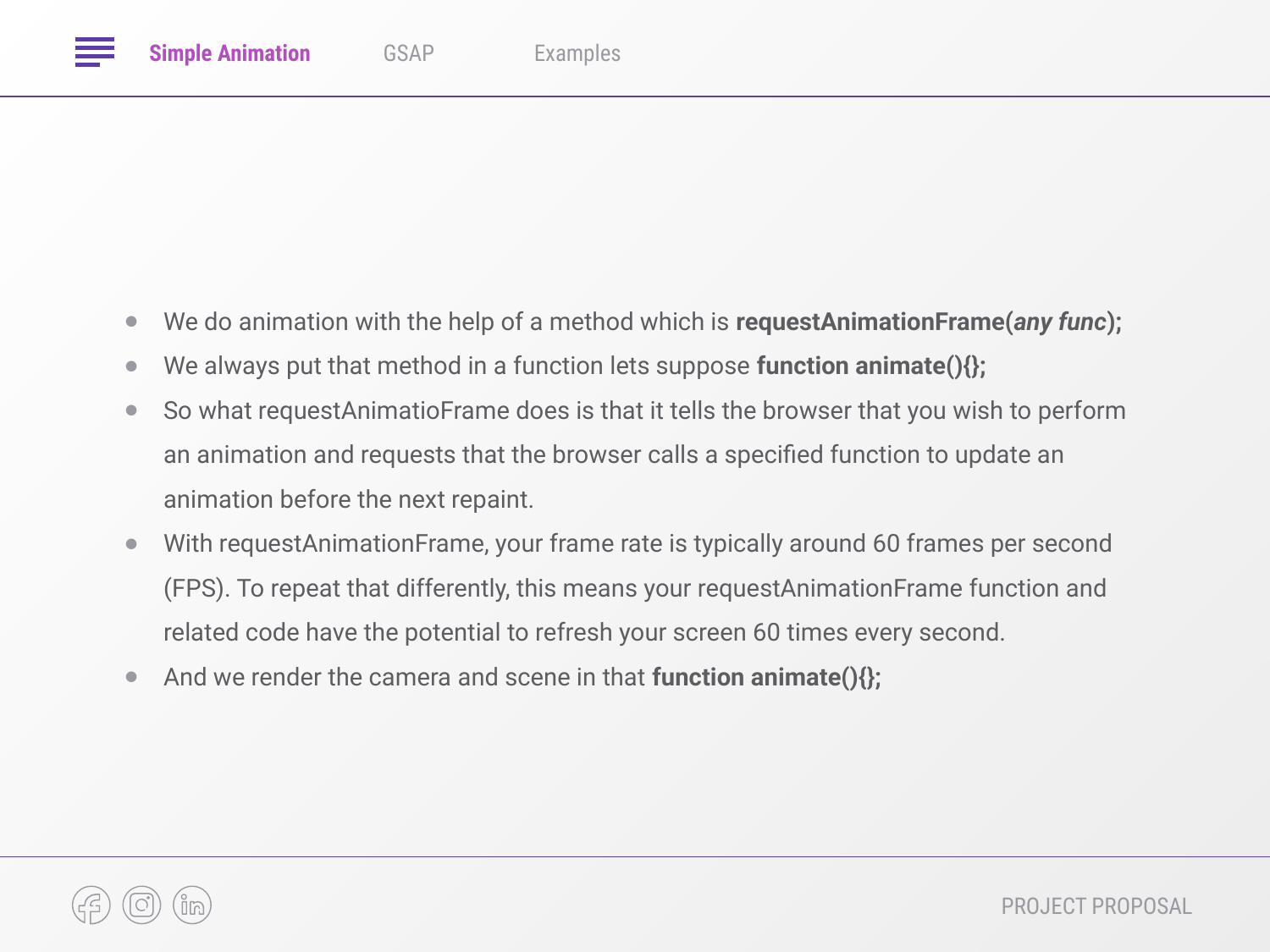

Simple Animation
GSAP
Examples
We do animation with the help of a method which is requestAnimationFrame(any func);
We always put that method in a function lets suppose function animate(){};
So what requestAnimatioFrame does is that it tells the browser that you wish to perform an animation and requests that the browser calls a specified function to update an animation before the next repaint.
With requestAnimationFrame, your frame rate is typically around 60 frames per second (FPS). To repeat that differently, this means your requestAnimationFrame function and related code have the potential to refresh your screen 60 times every second.
And we render the camera and scene in that function animate(){};

PROJECT PROPOSAL